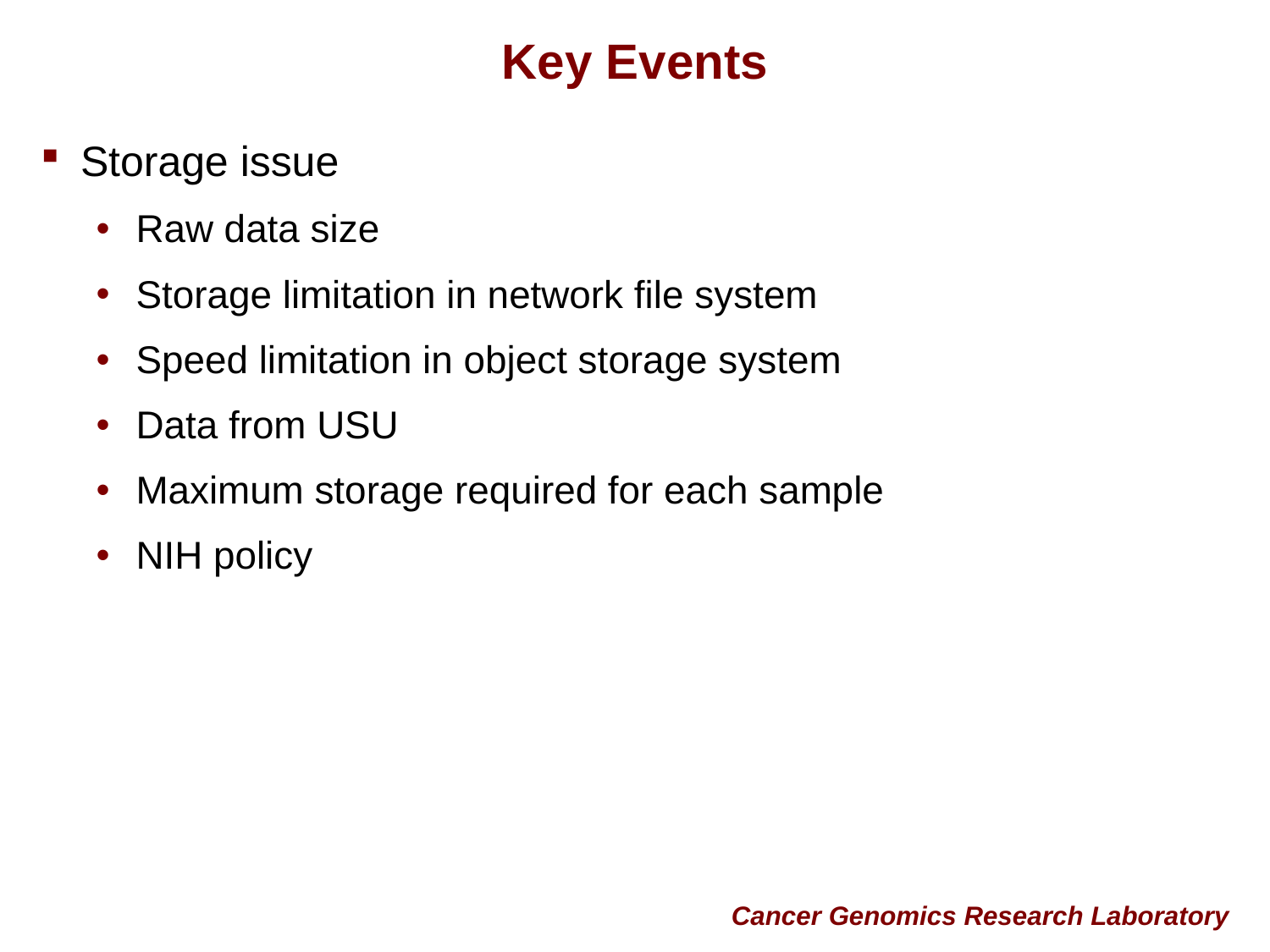

# Key Events
Storage issue
Raw data size
Storage limitation in network file system
Speed limitation in object storage system
Data from USU
Maximum storage required for each sample
NIH policy